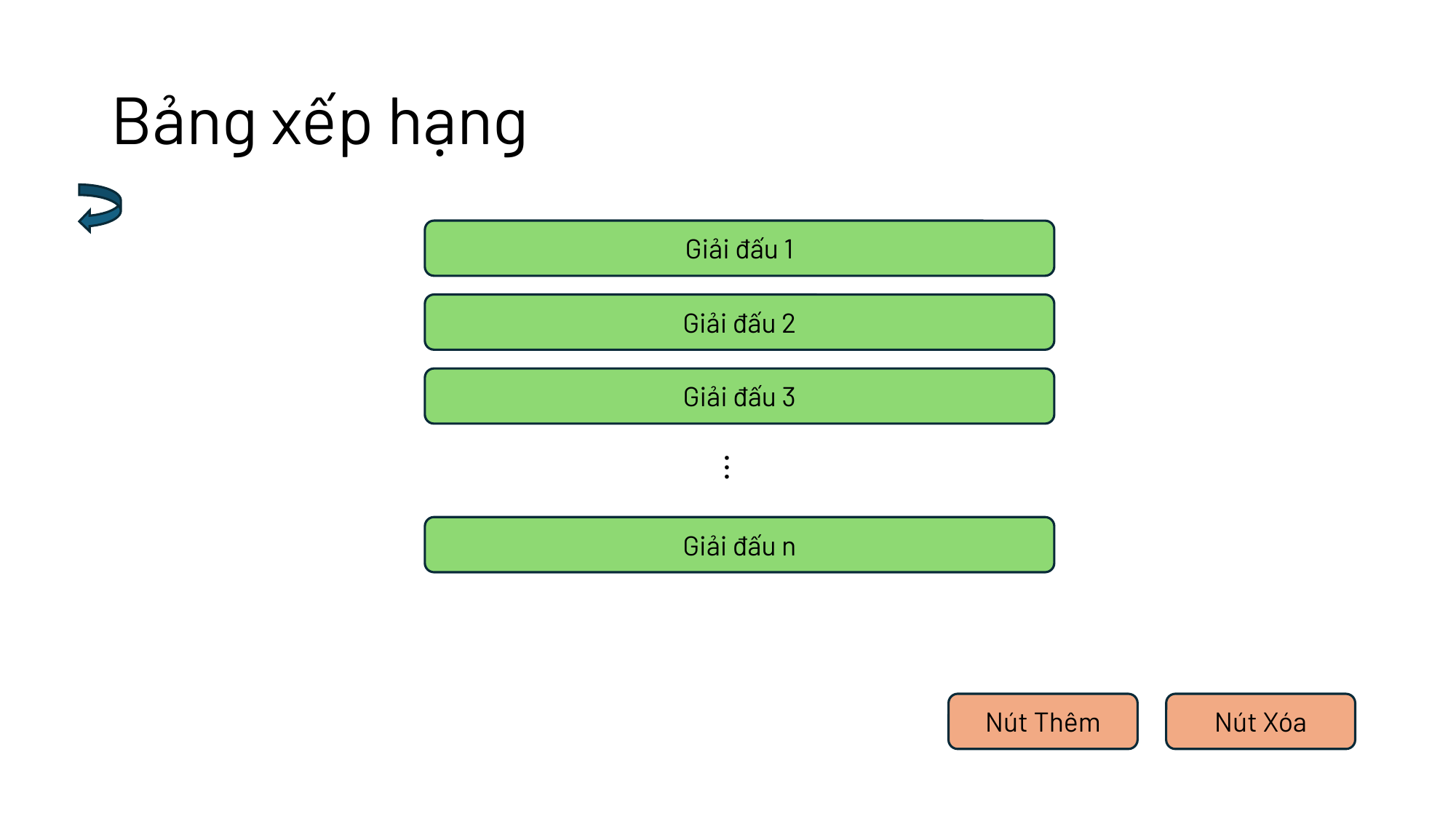

# Bảng xếp hạng

Giải đấu 1
Giải đấu 2
Giải đấu 3
…
Giải đấu n
Nút Xóa
Nút Thêm